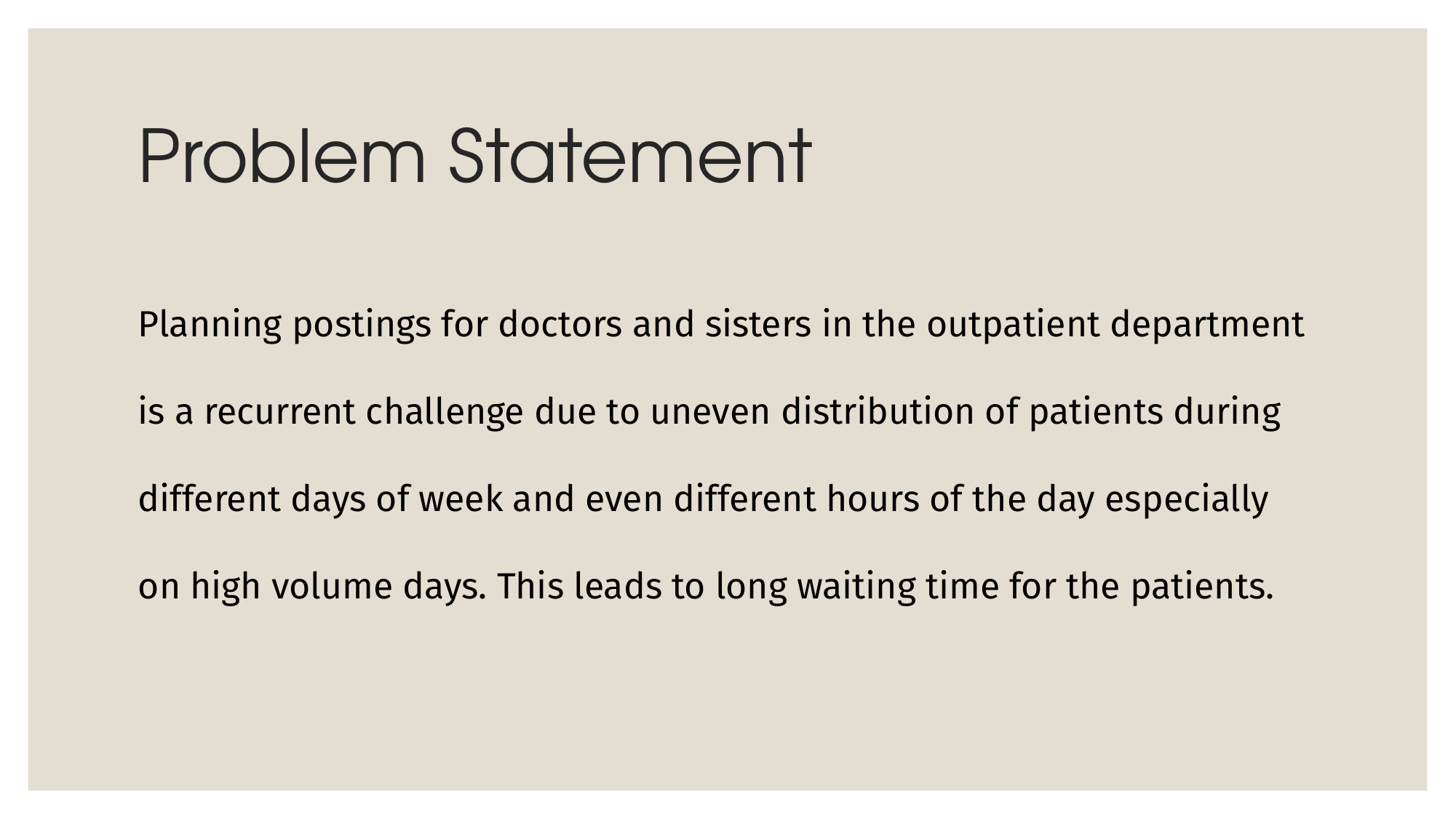

# Problem Statement
Planning postings for doctors and sisters in the outpatient department is a recurrent challenge due to uneven distribution of patients during different days of week and even different hours of the day especially on high volume days. This leads to long waiting time for the patients.